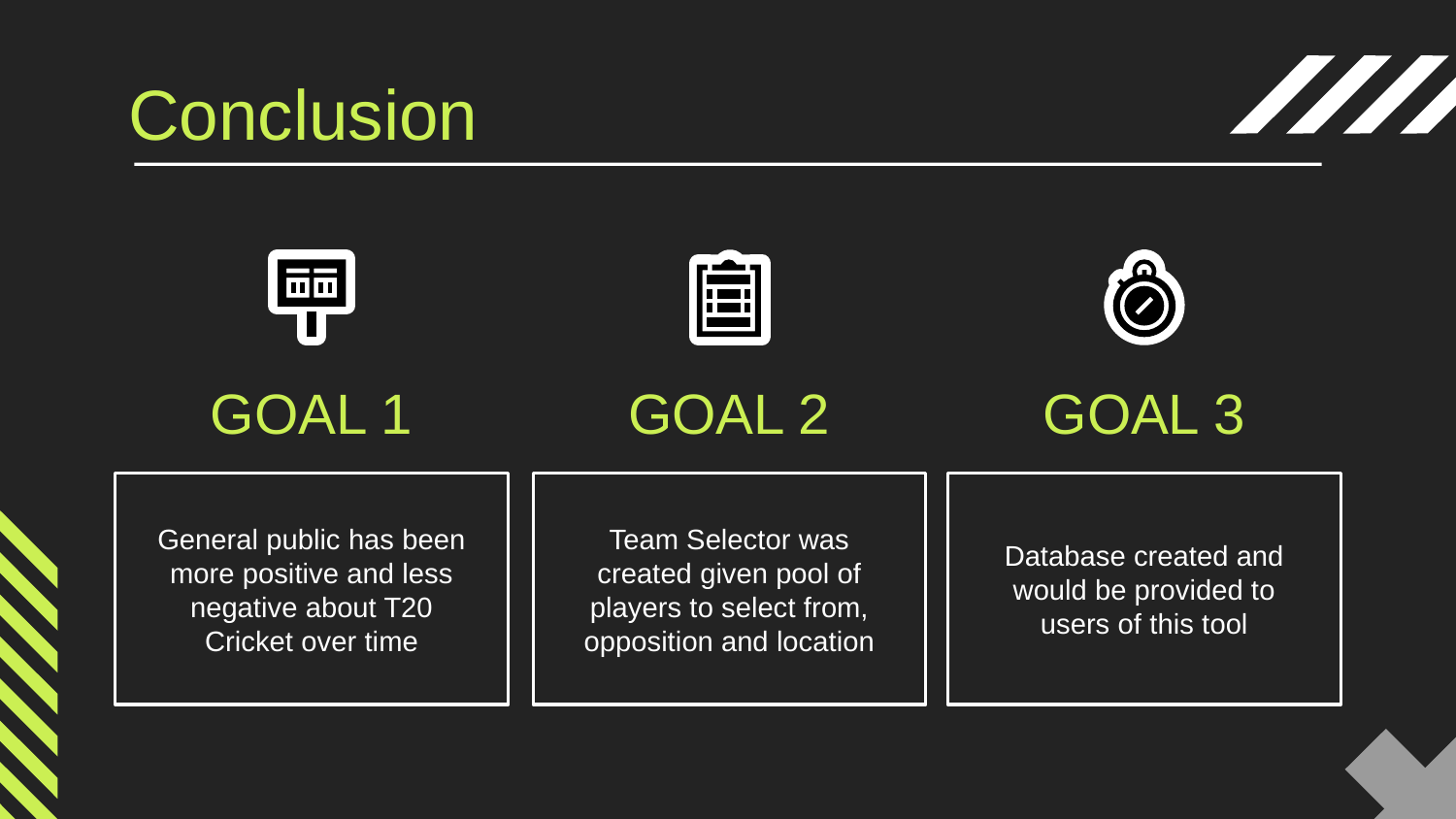

Conclusion

# GOAL 1
GOAL 2
GOAL 3

General public has been more positive and less negative about T20 Cricket over time
Team Selector was created given pool of players to select from, opposition and location
Database created and would be provided to users of this tool